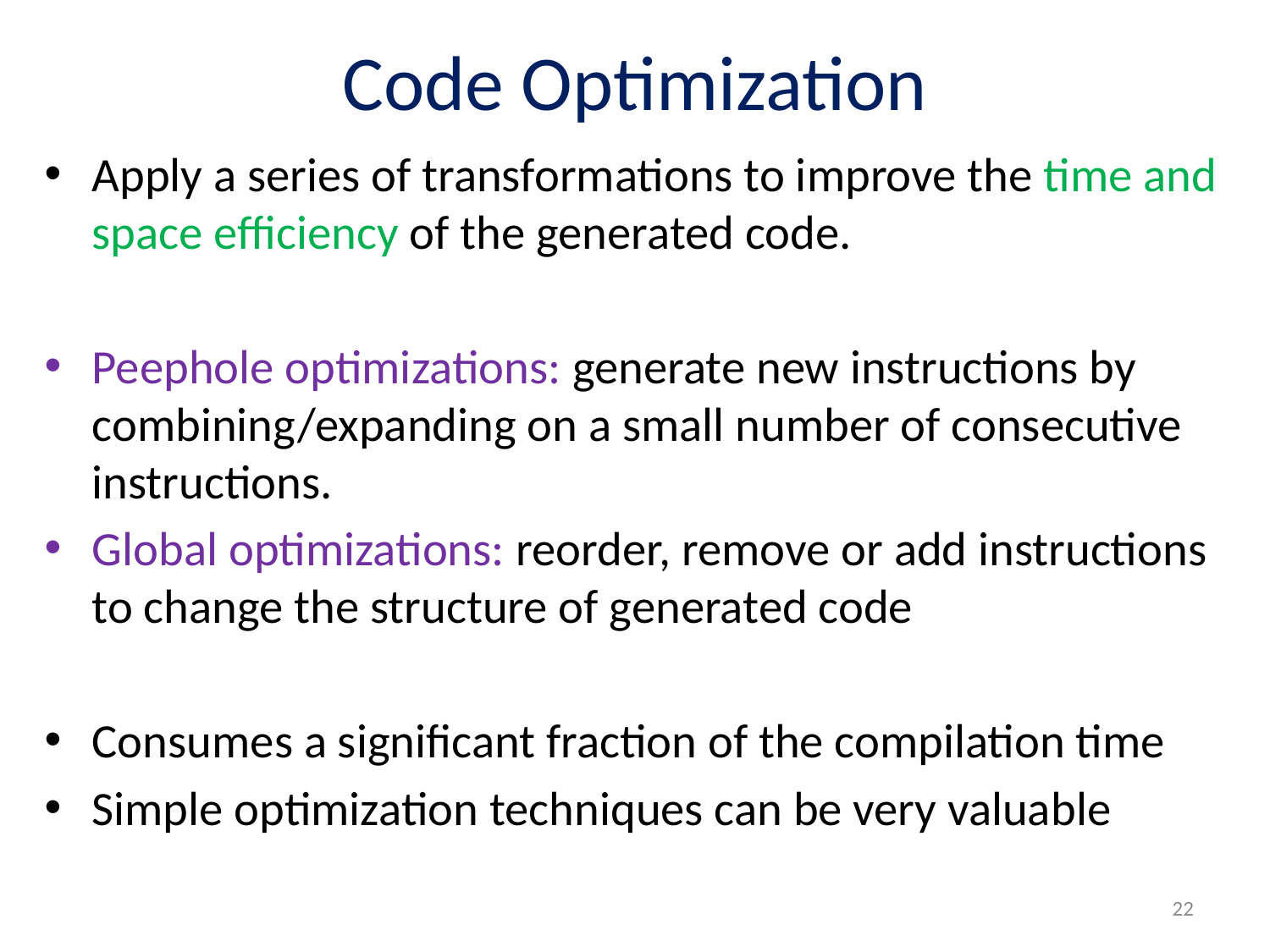

# Code Optimization
Apply a series of transformations to improve the time and space efficiency of the generated code.

Peephole optimizations: generate new instructions by combining/expanding on a small number of consecutive instructions.
Global optimizations: reorder, remove or add instructions to change the structure of generated code

Consumes a significant fraction of the compilation time
Simple optimization techniques can be very valuable
22